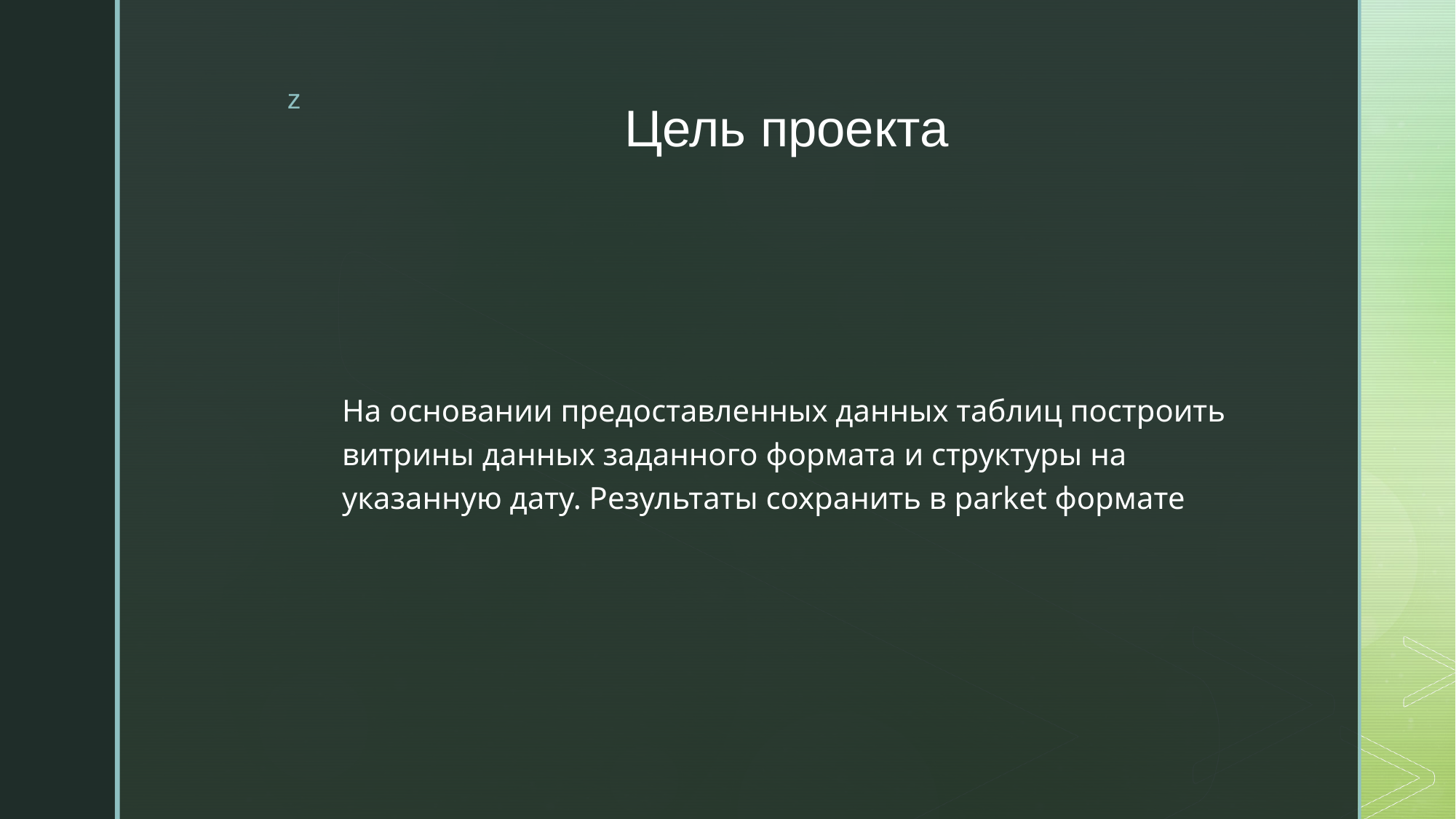

# Цель проекта
На основании предоставленных данных таблиц построить витрины данных заданного формата и структуры на указанную дату. Результаты сохранить в parket формате